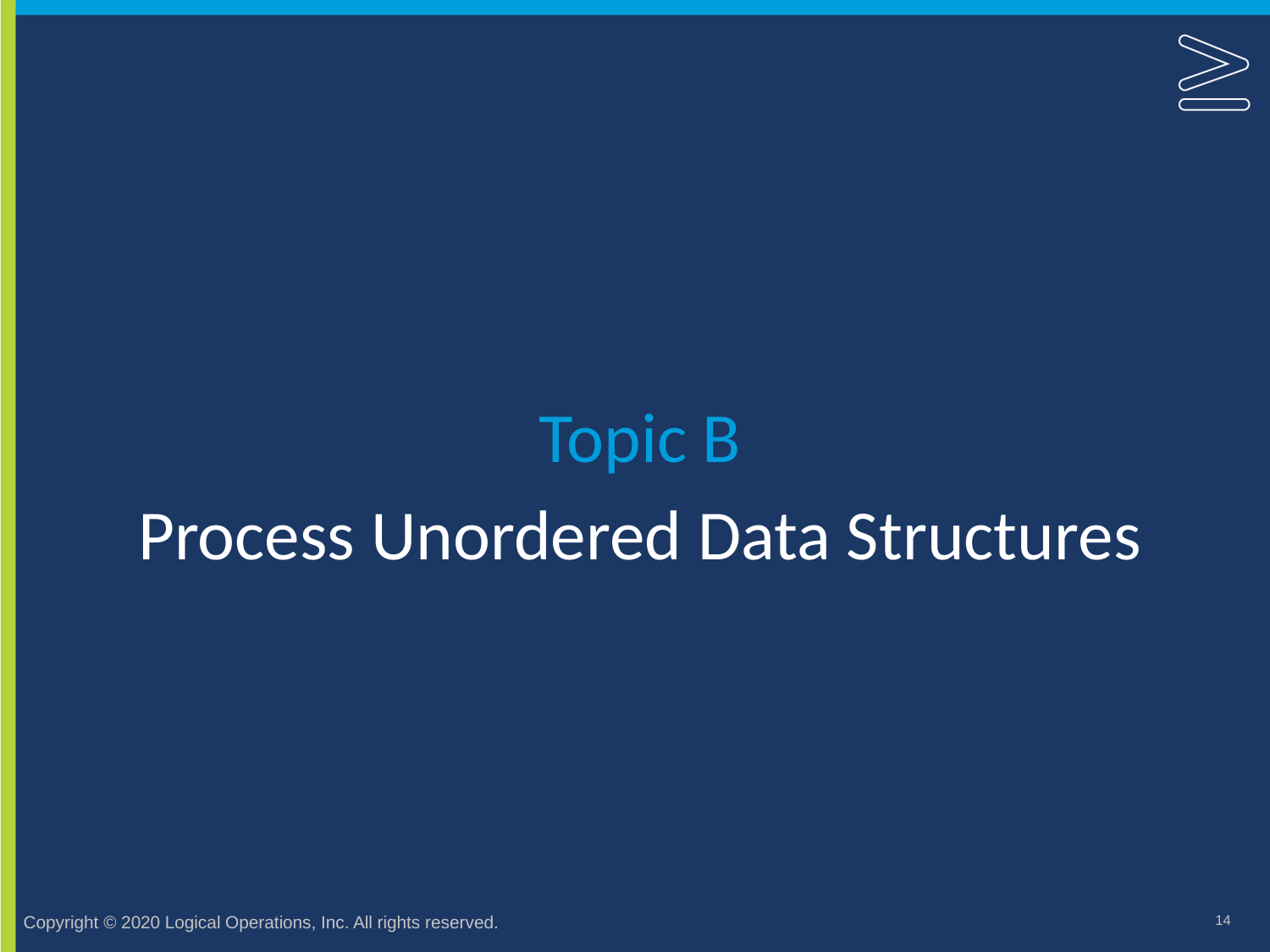

Topic B
# Process Unordered Data Structures
14